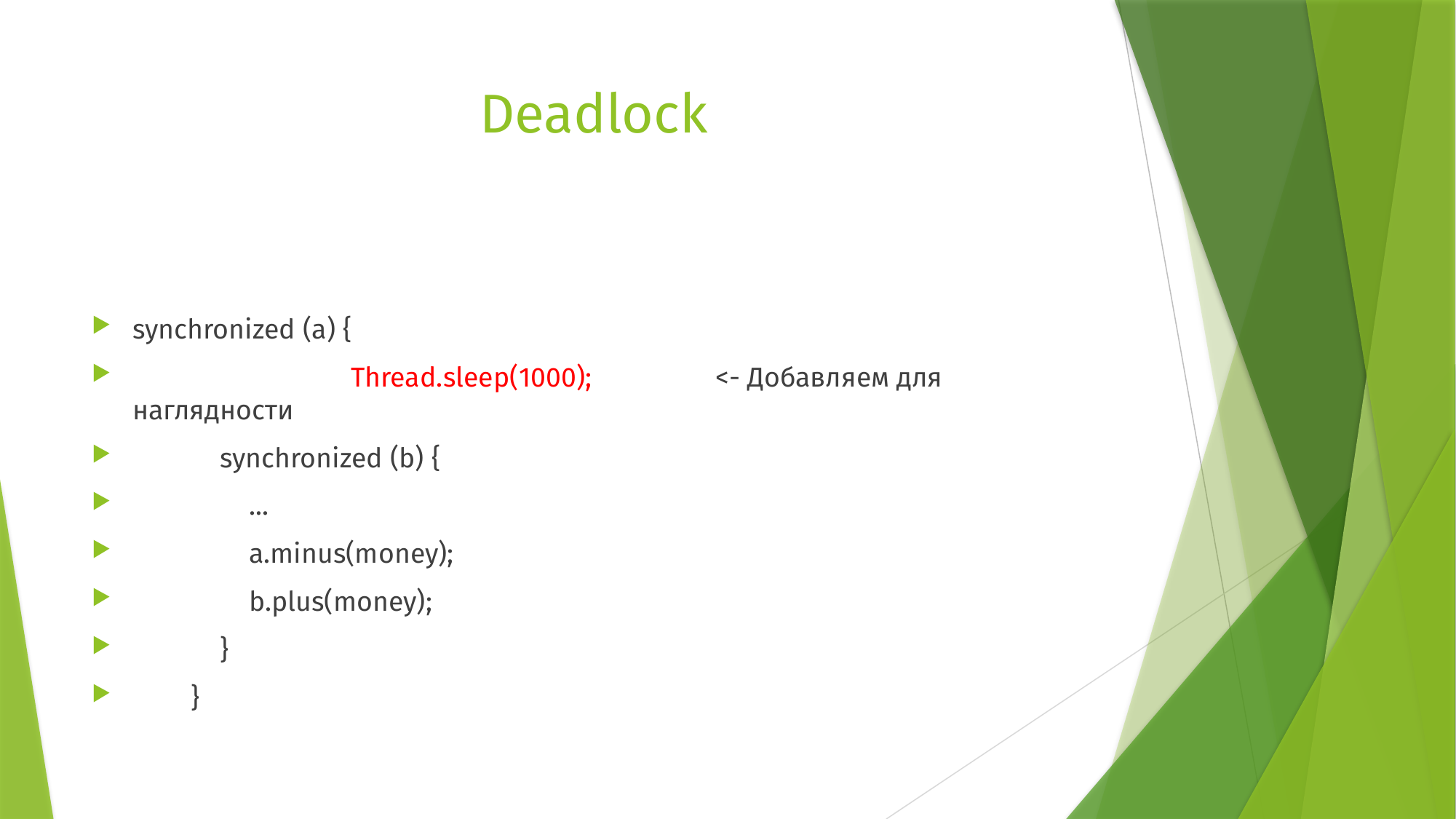

# Deadlock

synchronized (a) {
		Thread.sleep(1000);                 <- Добавляем для наглядности
            synchronized (b) {
                ...
                a.minus(money);
                b.plus(money);
            }
        }